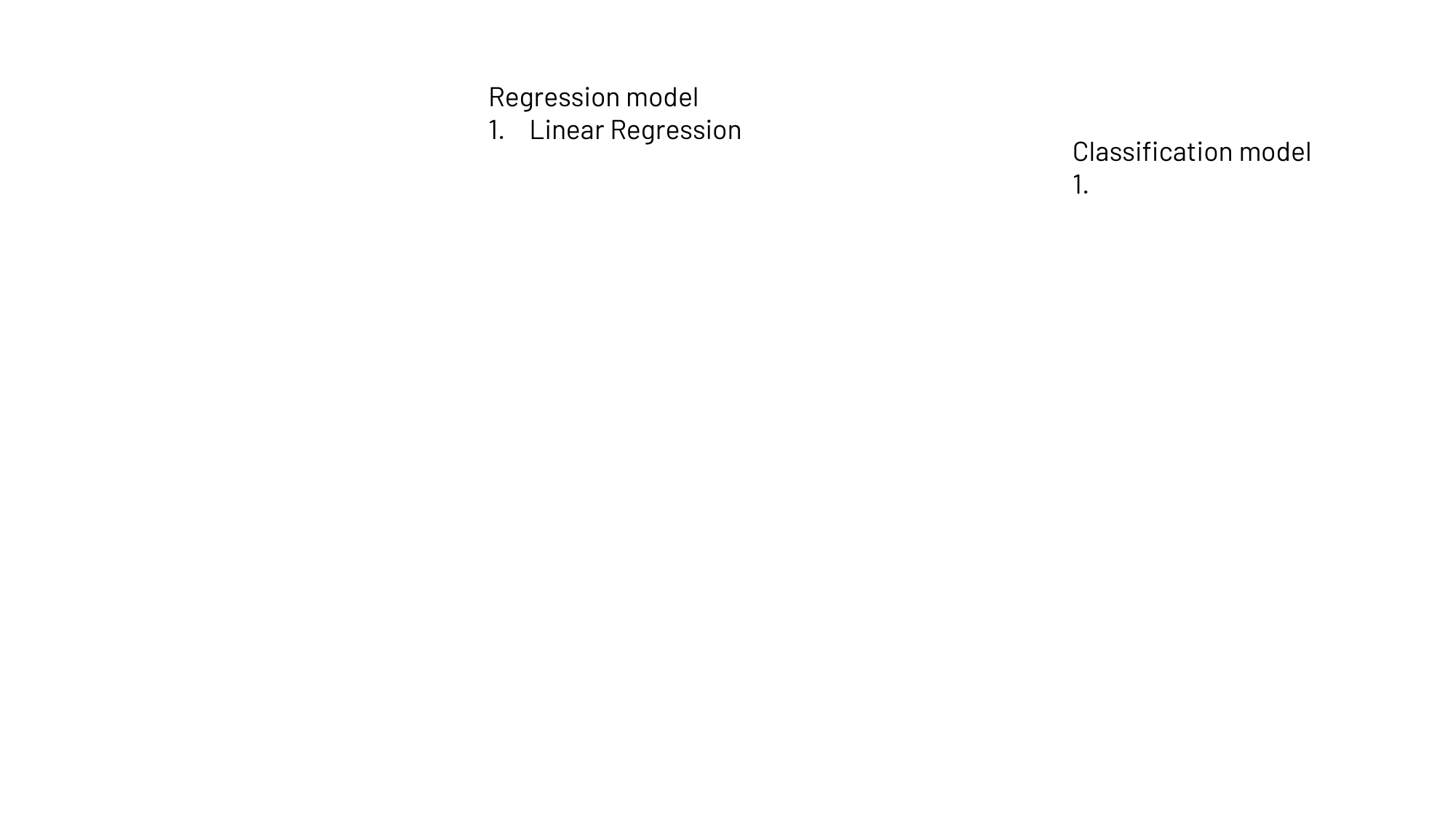

Regression model
Linear Regression

Classification model
1.